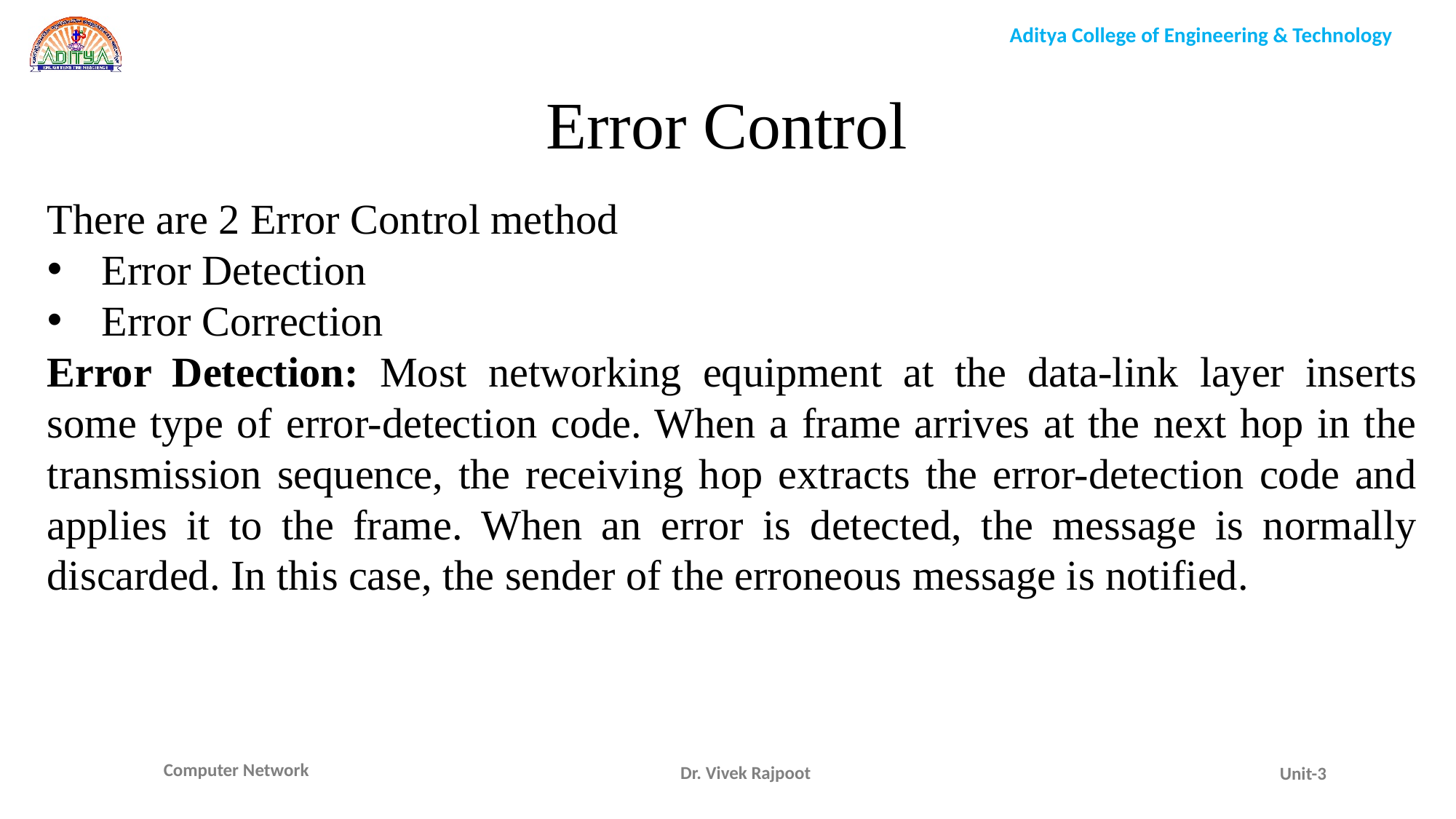

Error Control
There are 2 Error Control method
Error Detection
Error Correction
Error Detection: Most networking equipment at the data-link layer inserts some type of error-detection code. When a frame arrives at the next hop in the transmission sequence, the receiving hop extracts the error-detection code and applies it to the frame. When an error is detected, the message is normally discarded. In this case, the sender of the erroneous message is notified.

Dr. Vivek Rajpoot
Unit-3